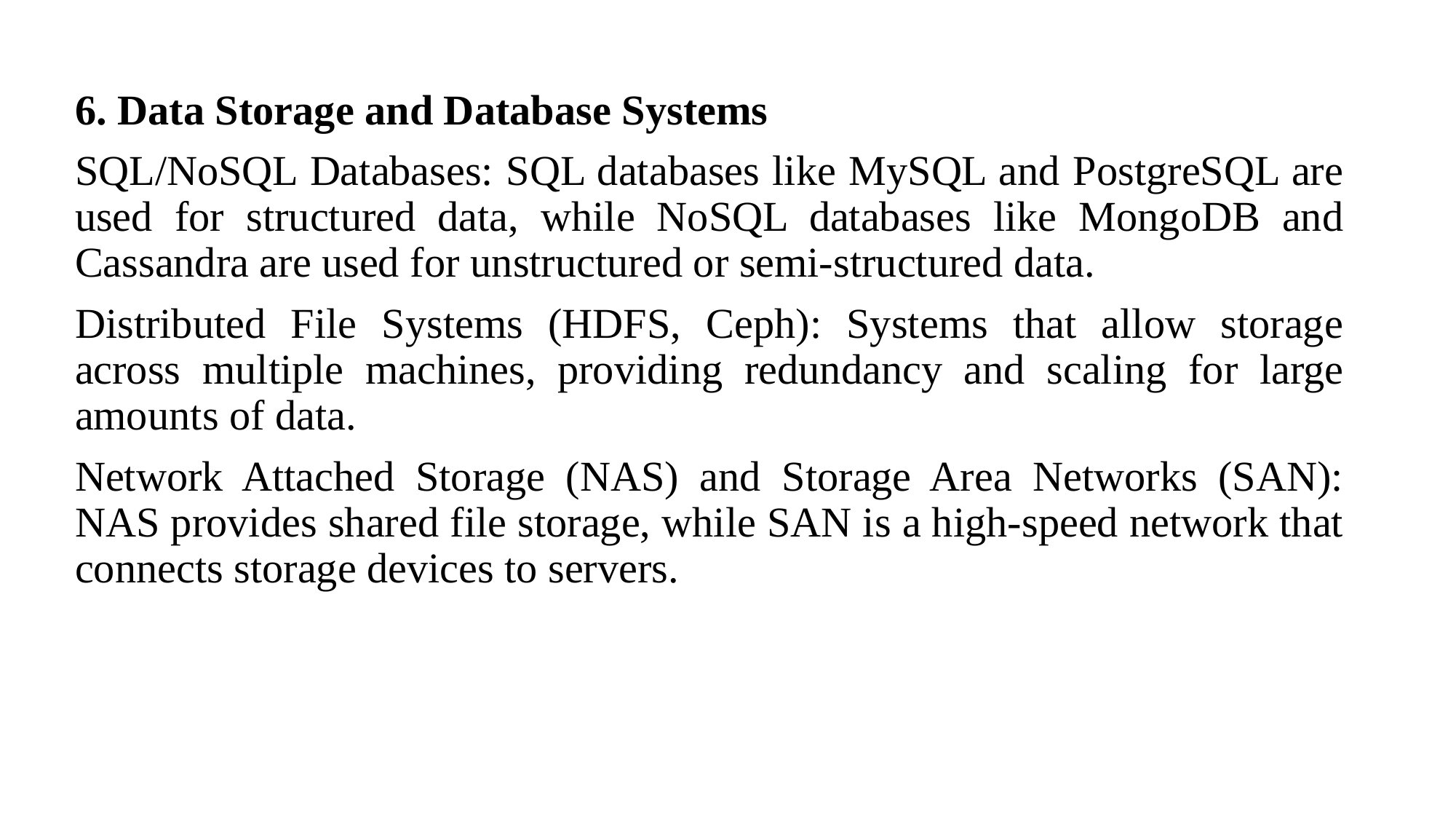

6. Data Storage and Database Systems
SQL/NoSQL Databases: SQL databases like MySQL and PostgreSQL are used for structured data, while NoSQL databases like MongoDB and Cassandra are used for unstructured or semi-structured data.
Distributed File Systems (HDFS, Ceph): Systems that allow storage across multiple machines, providing redundancy and scaling for large amounts of data.
Network Attached Storage (NAS) and Storage Area Networks (SAN): NAS provides shared file storage, while SAN is a high-speed network that connects storage devices to servers.